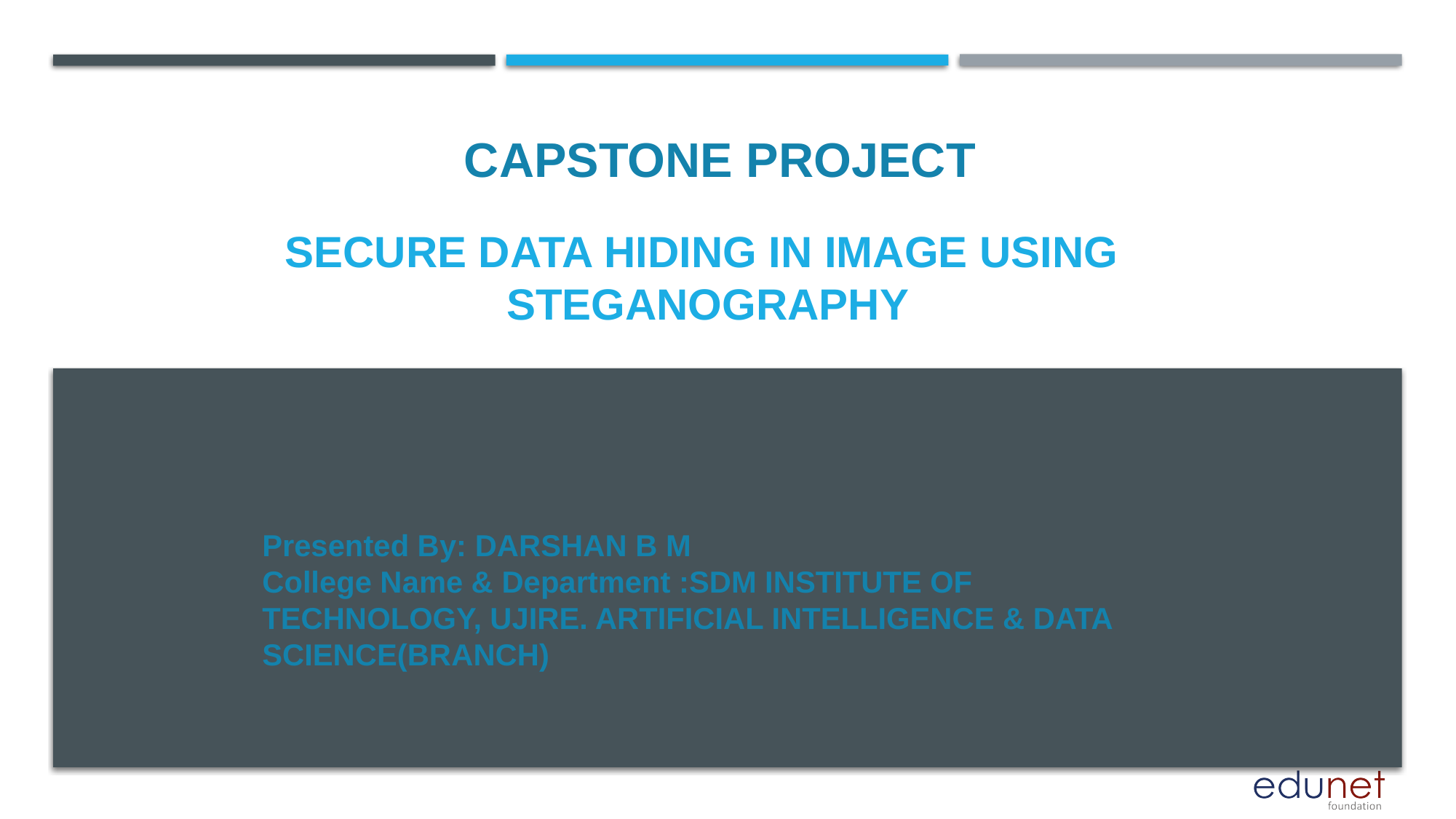

CAPSTONE PROJECT
# Secure data hiding in image using steganography
Presented By: DARSHAN B M
College Name & Department :SDM INSTITUTE OF TECHNOLOGY, UJIRE. ARTIFICIAL INTELLIGENCE & DATA SCIENCE(BRANCH)